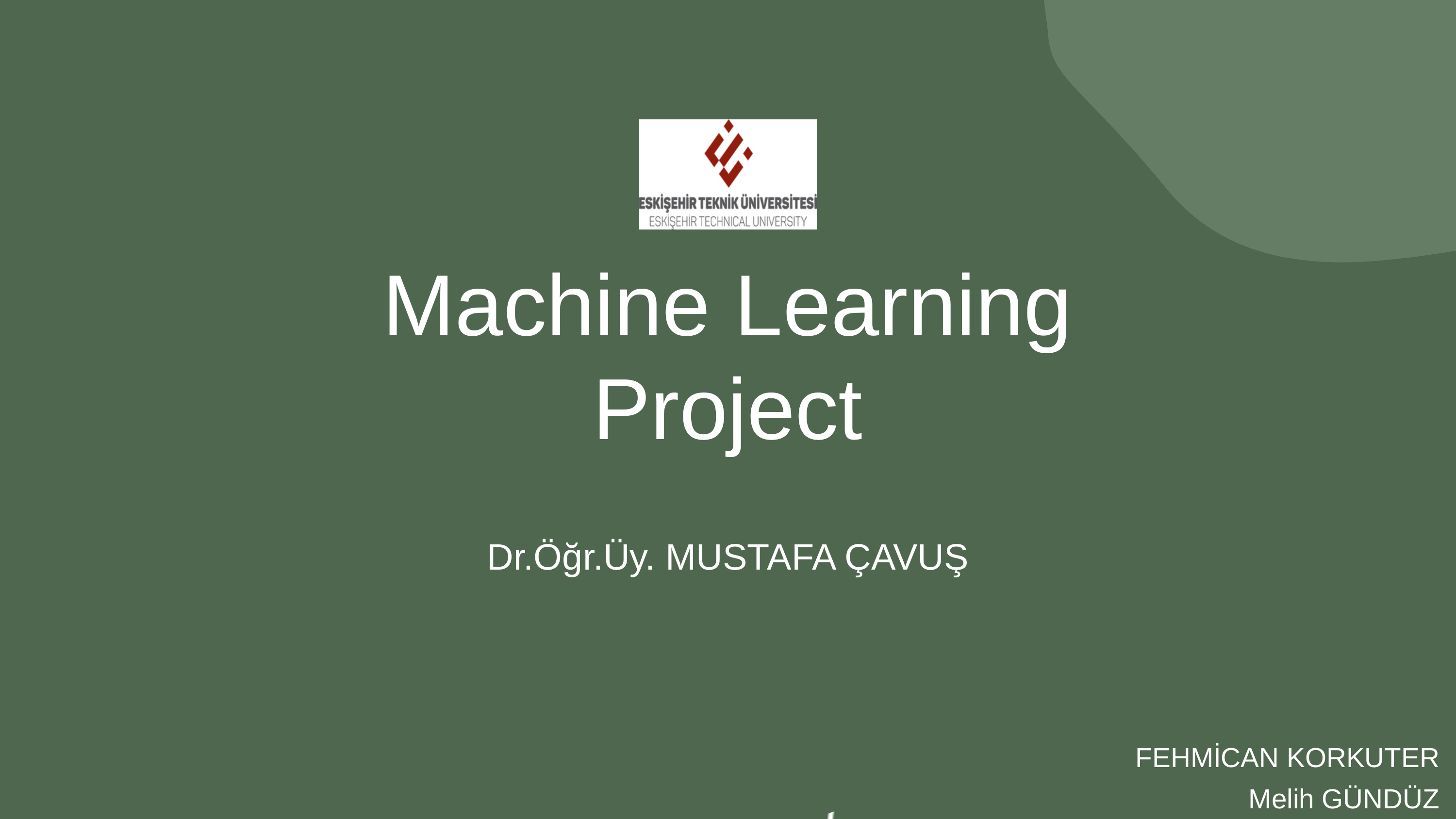

Machine Learning Project
Dr.Öğr.Üy. MUSTAFA ÇAVUŞ

FEHMİCAN KORKUTER
Melih GÜNDÜZ